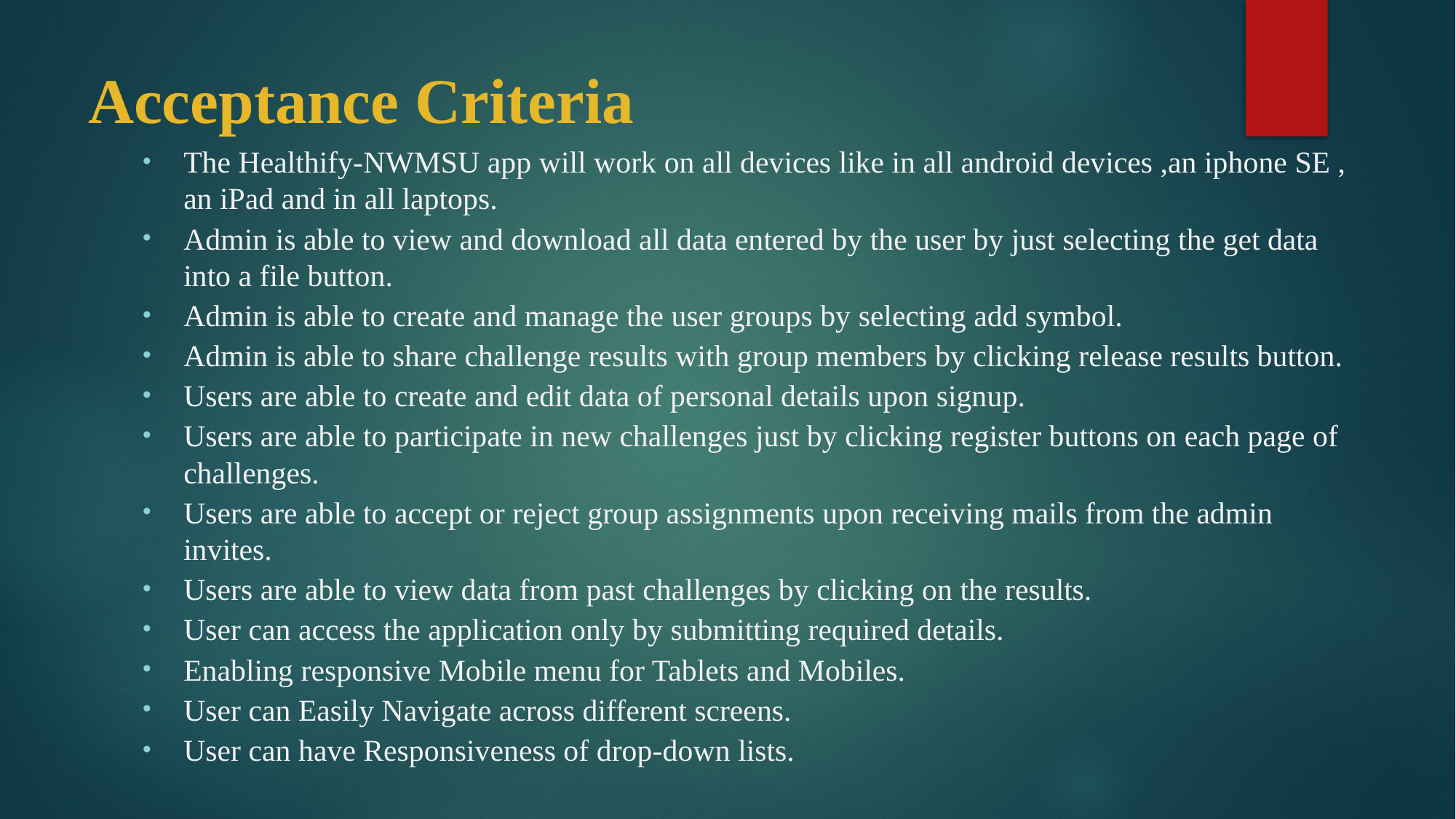

# Acceptance Criteria
The Healthify-NWMSU app will work on all devices like in all android devices ,an iphone SE , an iPad and in all laptops.
Admin is able to view and download all data entered by the user by just selecting the get data into a file button.
Admin is able to create and manage the user groups by selecting add symbol.
Admin is able to share challenge results with group members by clicking release results button.
Users are able to create and edit data of personal details upon signup.
Users are able to participate in new challenges just by clicking register buttons on each page of challenges.
Users are able to accept or reject group assignments upon receiving mails from the admin invites.
Users are able to view data from past challenges by clicking on the results.
User can access the application only by submitting required details.
Enabling responsive Mobile menu for Tablets and Mobiles.
User can Easily Navigate across different screens.
User can have Responsiveness of drop-down lists.